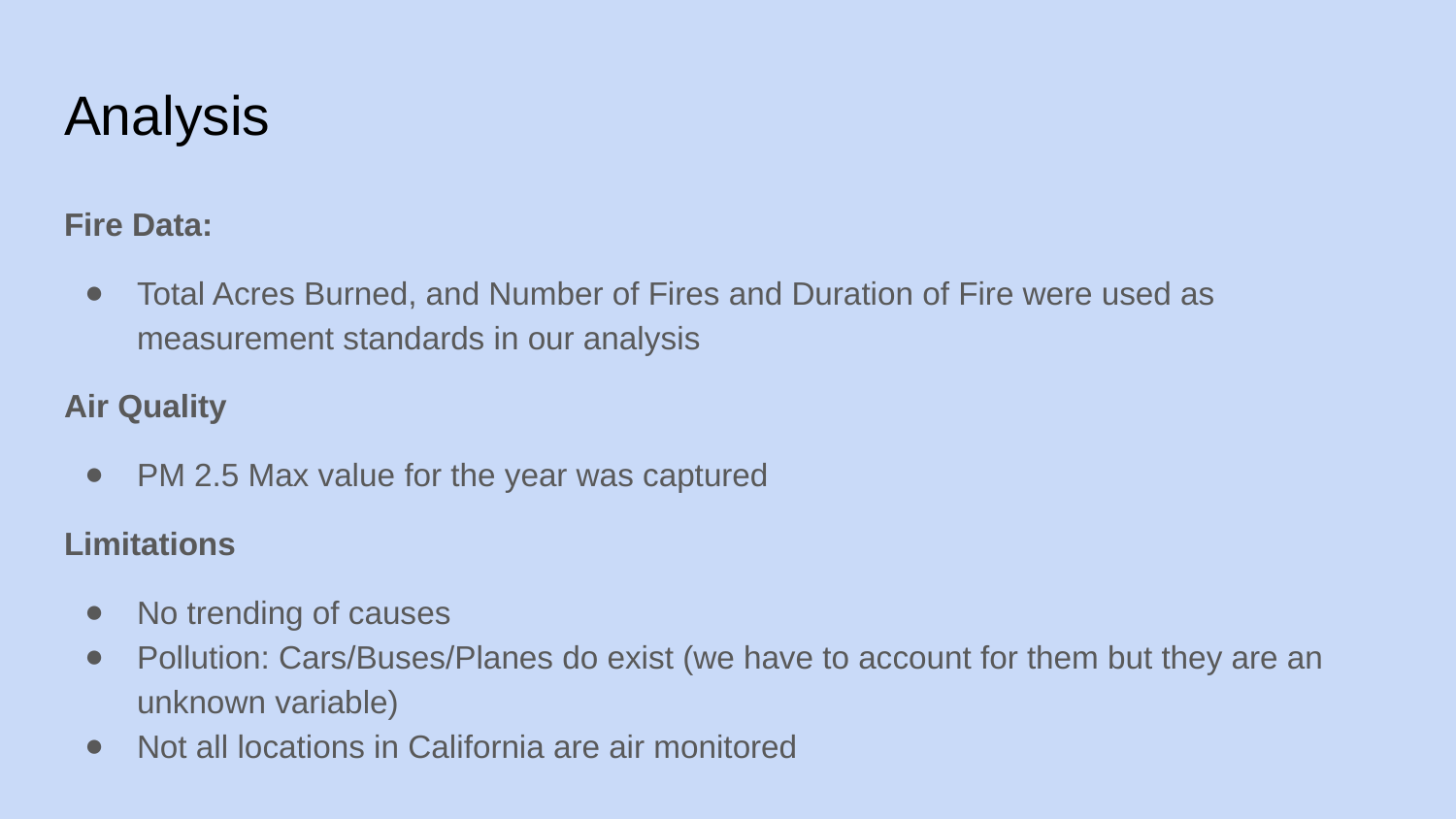

# Analysis
Fire Data:
Total Acres Burned, and Number of Fires and Duration of Fire were used as measurement standards in our analysis
Air Quality
PM 2.5 Max value for the year was captured
Limitations
No trending of causes
Pollution: Cars/Buses/Planes do exist (we have to account for them but they are an unknown variable)
Not all locations in California are air monitored